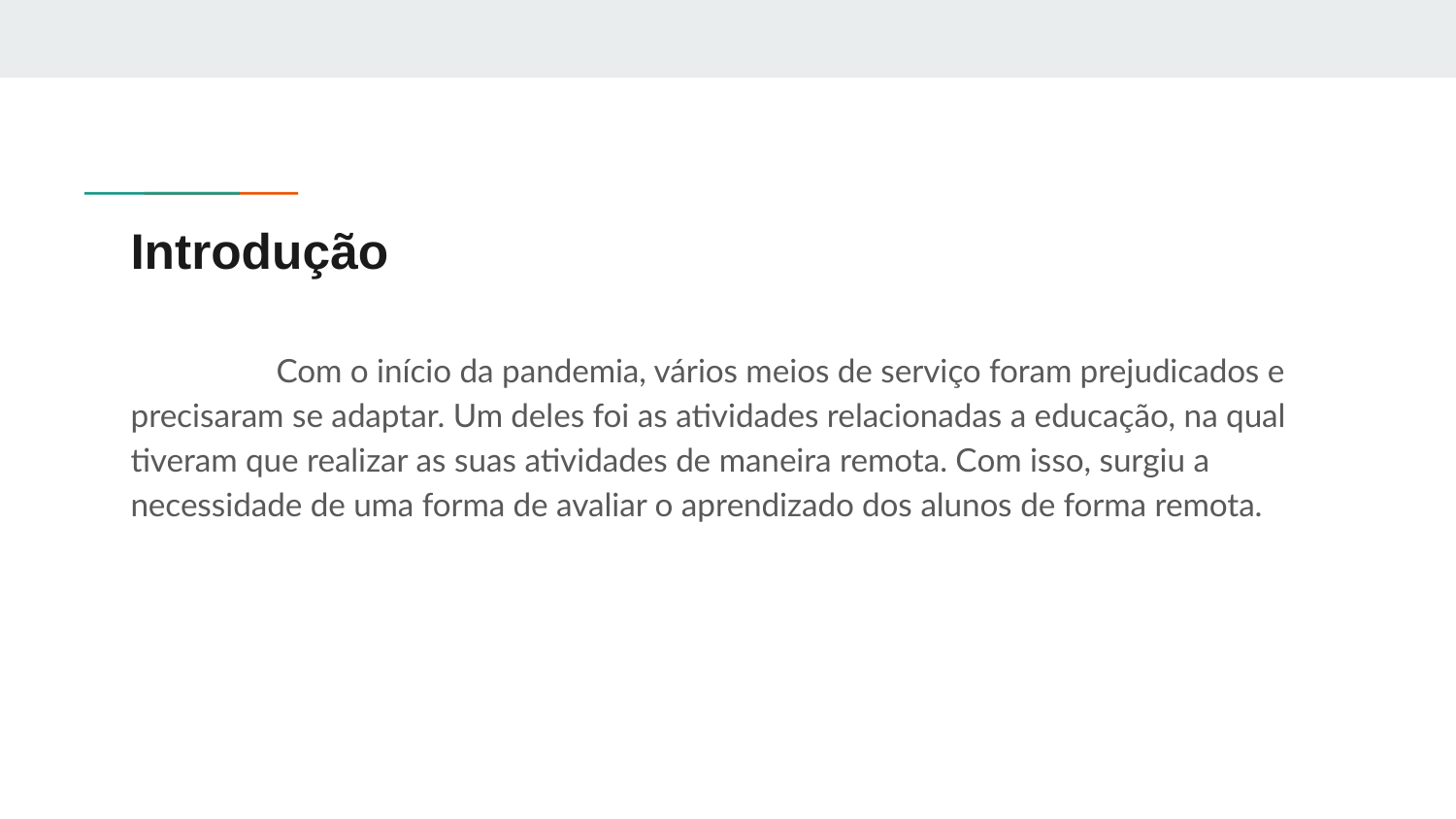

# Introdução
	Com o início da pandemia, vários meios de serviço foram prejudicados e precisaram se adaptar. Um deles foi as atividades relacionadas a educação, na qual tiveram que realizar as suas atividades de maneira remota. Com isso, surgiu a necessidade de uma forma de avaliar o aprendizado dos alunos de forma remota.